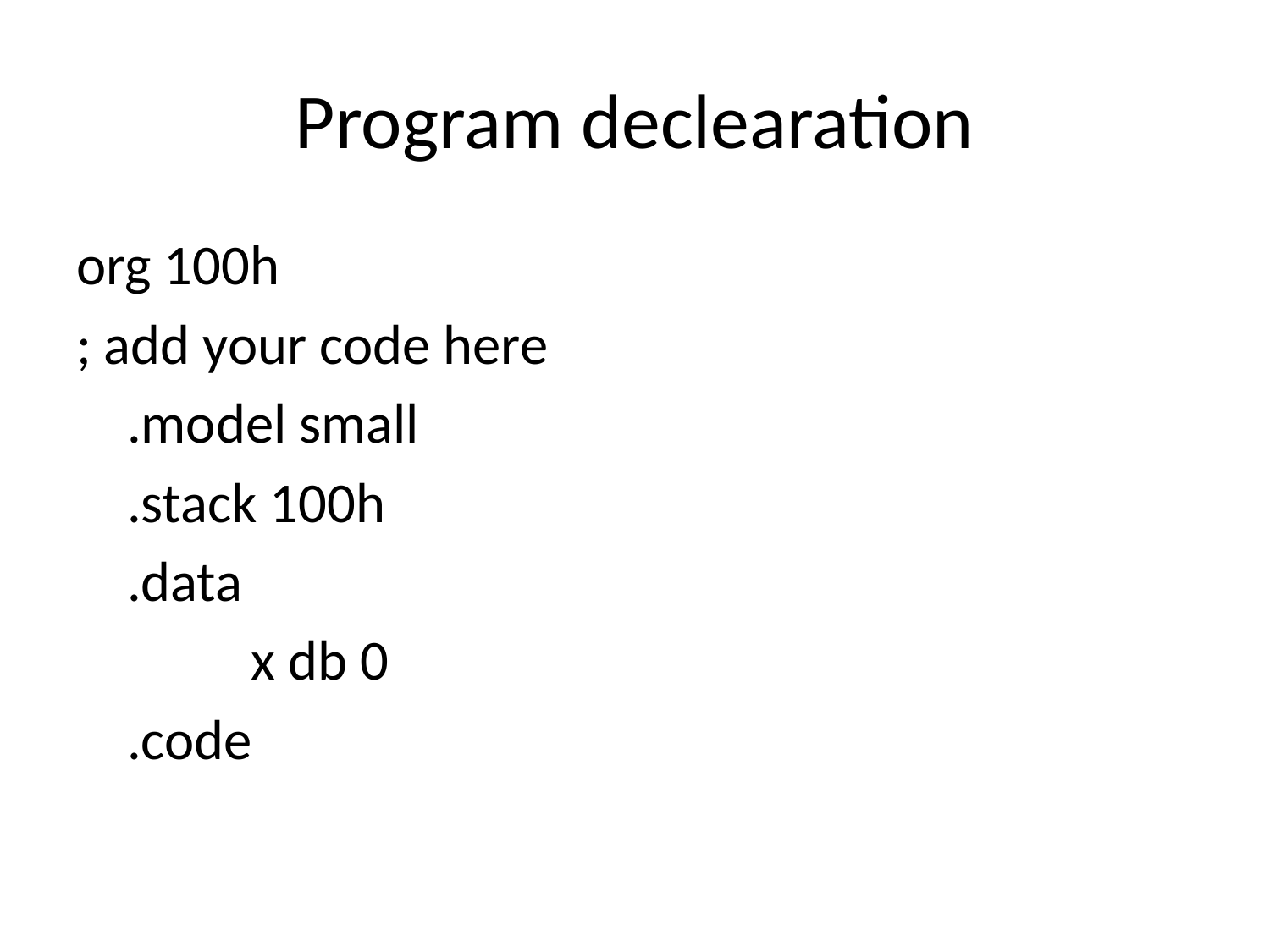

# Program declearation
org 100h
; add your code here
    .model small
    .stack 100h
    .data
    	x db 0
    .code